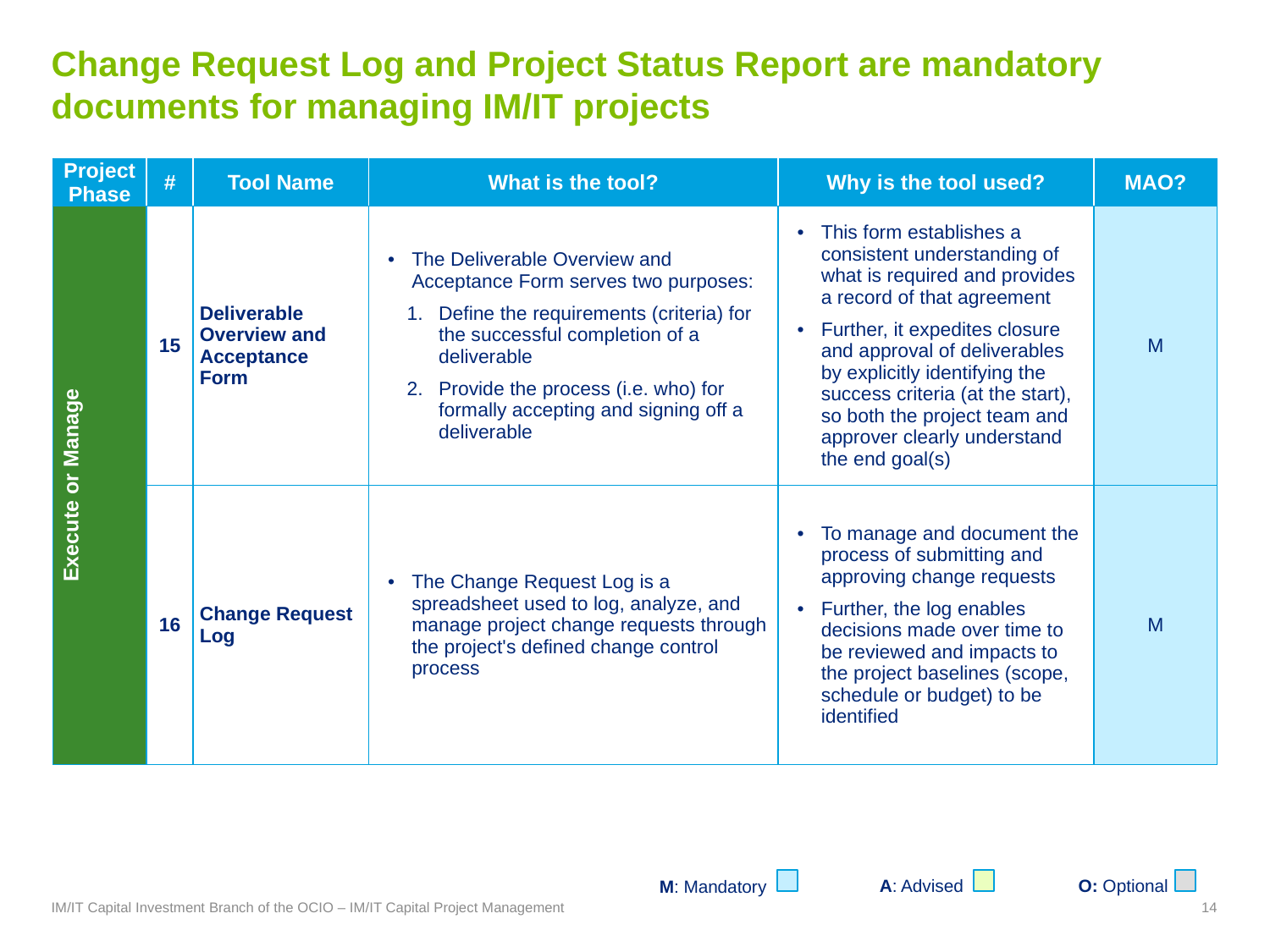

# Change Request Log and Project Status Report are mandatory documents for managing IM/IT projects
| Project Phase | # | Tool Name | What is the tool? | Why is the tool used? | MAO? |
| --- | --- | --- | --- | --- | --- |
| Execute or Manage | 15 | Deliverable Overview and Acceptance Form | The Deliverable Overview and Acceptance Form serves two purposes: Define the requirements (criteria) for the successful completion of a deliverable Provide the process (i.e. who) for formally accepting and signing off a deliverable | This form establishes a consistent understanding of what is required and provides a record of that agreement Further, it expedites closure and approval of deliverables by explicitly identifying the success criteria (at the start), so both the project team and approver clearly understand the end goal(s) | M |
|  | 16 | Change Request Log | The Change Request Log is a spreadsheet used to log, analyze, and manage project change requests through the project's defined change control process | To manage and document the process of submitting and approving change requests Further, the log enables decisions made over time to be reviewed and impacts to the project baselines (scope, schedule or budget) to be identified | M |
M: Mandatory
A: Advised
O: Optional

IM/IT Capital Investment Branch of the OCIO – IM/IT Capital Project Management
14